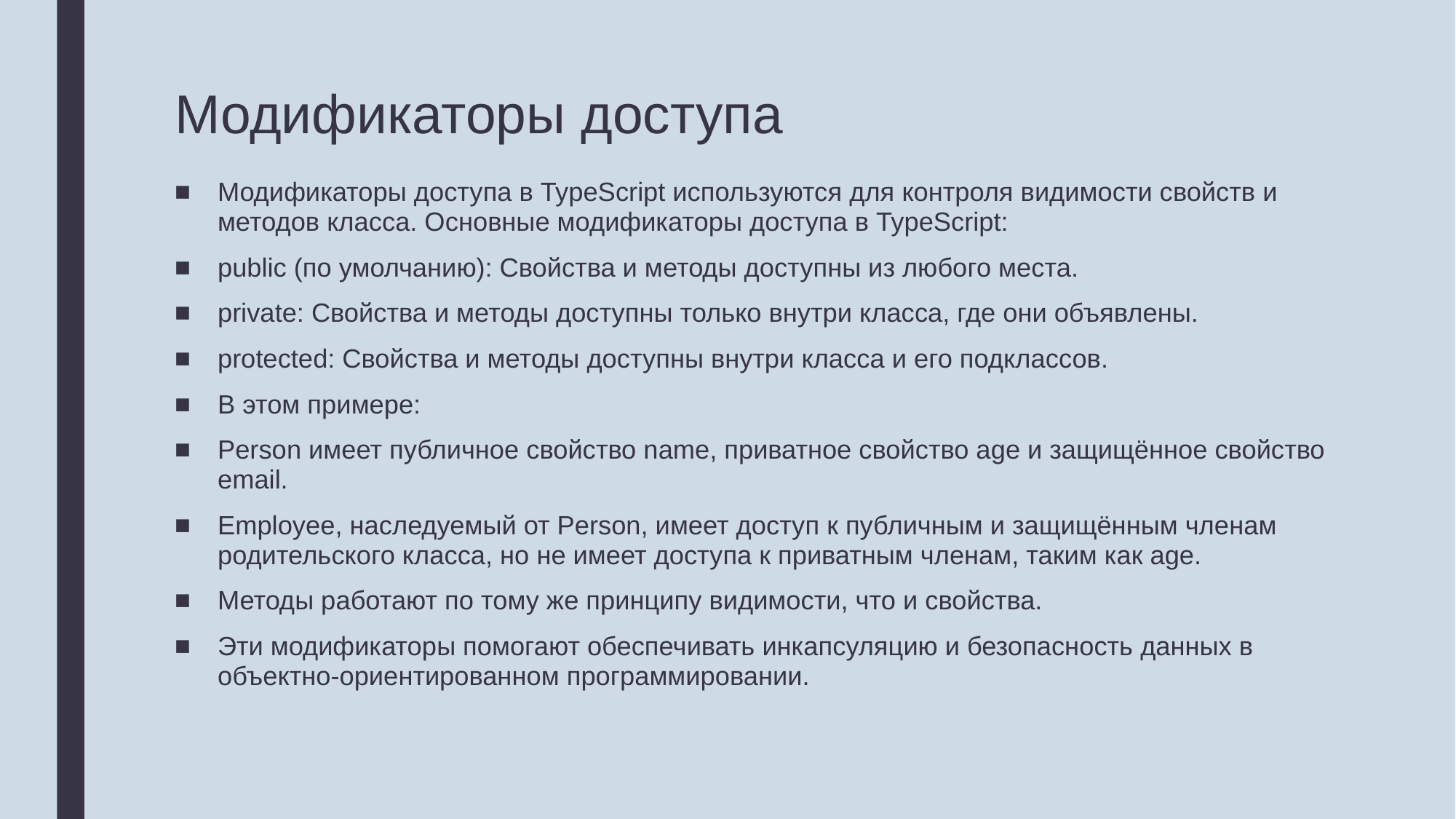

# Модификаторы доступа
Модификаторы доступа в TypeScript используются для контроля видимости свойств и методов класса. Основные модификаторы доступа в TypeScript:
public (по умолчанию): Свойства и методы доступны из любого места.
private: Свойства и методы доступны только внутри класса, где они объявлены.
protected: Свойства и методы доступны внутри класса и его подклассов.
В этом примере:
Person имеет публичное свойство name, приватное свойство age и защищённое свойство email.
Employee, наследуемый от Person, имеет доступ к публичным и защищённым членам родительского класса, но не имеет доступа к приватным членам, таким как age.
Методы работают по тому же принципу видимости, что и свойства.
Эти модификаторы помогают обеспечивать инкапсуляцию и безопасность данных в объектно-ориентированном программировании.